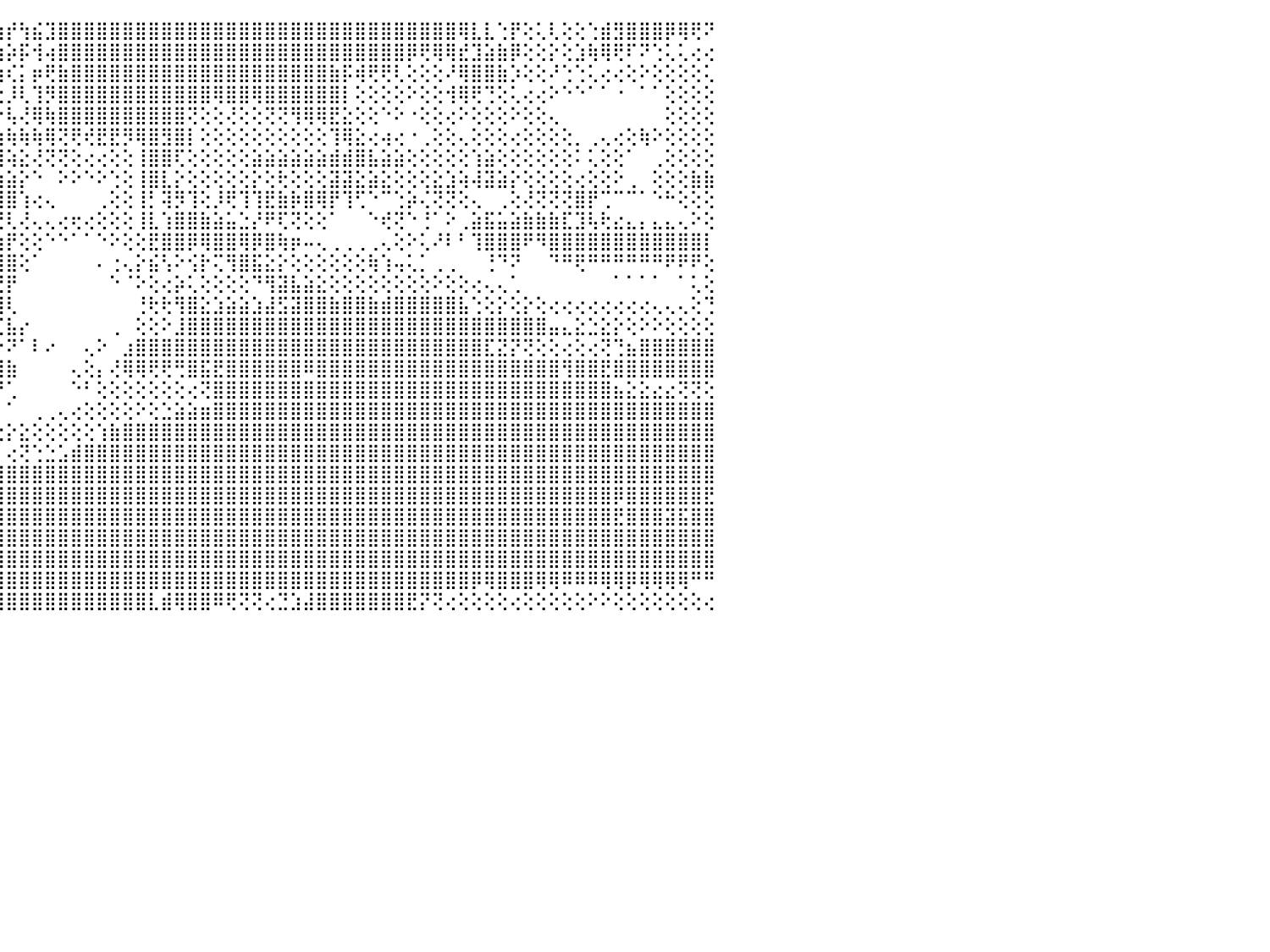

⣿⣳⣿⣿⣽⢸⡷⣿⣿⣿⣿⡟⢿⢿⢿⢿⢿⢿⢿⢿⢷⢗⢕⢕⢕⢝⢝⢕⢜⣿⣗⢕⢕⢗⢔⢵⣑⡕⢅⢕⢕⢕⢕⢕⢱⡞⢳⣮⣹⣿⣿⣿⣿⣿⣿⣿⣿⣿⣿⣿⣿⣿⣿⣿⣿⣿⣿⣿⣿⣿⣿⣿⣿⣿⣿⣿⣿⣿⣿⣿⢿⣇⣇⢑⡟⢕⢅⢇⢕⢕⢑⣾⣻⣿⣿⣿⡿⢿⢟⠝⠀
⣿⣿⣷⣿⣷⢜⣿⣿⣿⣿⣿⡇⠑⠑⠑⠑⠑⠑⠘⠝⠟⠇⠑⠑⠑⠑⠑⠑⠑⠑⠙⠁⠑⠑⠕⠕⢕⢜⢕⢗⢱⢕⣕⡕⢱⡵⡯⢺⢴⣿⣿⣿⣿⣿⣿⣿⣿⣿⣿⣿⣿⣿⣿⣿⣿⣿⣿⣿⣿⣿⣿⣿⣿⣿⣿⣿⡿⢟⢿⢿⣞⣹⣵⣷⡿⢕⢕⡕⢕⣱⢷⢿⢟⠏⠝⢑⢅⢅⢔⢔⠀
⣿⣿⣿⣿⡽⢕⣿⣿⣿⣿⣿⡇⠀⠀⠀⠀⠀⠀⠀⠀⠀⠀⠀⠀⠀⠄⠤⠤⠄⠀⢄⢄⢄⢀⠀⠀⢀⠁⠑⠕⢕⢕⢕⢜⢱⢎⡅⡶⢟⣷⣿⣿⣿⣿⣿⣿⣿⣿⣿⣿⣿⣿⣿⣿⣿⣿⣿⣿⣿⣿⣷⡯⢾⢟⢟⢇⢕⢕⢕⠜⢿⣿⣿⣷⡱⢕⢕⠜⢑⢑⢅⢔⢔⢕⠕⢕⢕⢕⢕⢅⠀
⣿⣿⣿⣿⣟⡇⣽⣿⣯⣿⣿⡇⠀⠀⠀⠀⠀⠀⠀⠀⠀⠀⠀⠀⠀⠀⠀⠀⠀⠀⢕⢕⢕⢕⠀⢕⢕⠀⠀⠀⠁⠑⢕⢕⢕⡸⢇⢹⡻⣿⣿⣿⣿⣿⣿⣿⣿⣿⣿⣿⣿⢿⣿⣿⢿⣿⣿⣿⣿⣿⣿⡇⢕⢕⢕⢕⠕⢕⢕⢺⢿⢟⢙⢕⢅⢔⢔⠕⠑⠑⠁⠁⠐⠀⠁⠁⢕⢕⢕⢕⠀
⡿⣿⣿⣿⣿⣇⢾⣿⣿⣿⣿⡇⠀⠀⠀⠀⠀⠀⠀⢀⢄⢄⡄⢄⠀⠀⠀⠀⠀⠀⠀⢕⢑⠁⠅⢕⢕⢄⠀⠀⠀⠀⢀⢱⡕⢧⢜⢿⢷⣿⣿⣿⣿⣿⣿⣿⣿⣿⣿⢝⢕⢕⢜⢕⢕⢝⢝⢻⢿⢿⣟⣕⢕⢕⠑⠕⠐⢕⢕⢔⠕⢕⢕⢕⠕⢕⢕⢄⠀⠀⠀⠀⠀⠀⠀⠀⢕⢕⢕⢕⠀
⣿⣿⣿⣿⣿⣽⢸⢿⣿⣿⣿⣿⠀⠀⠀⠀⠀⠀⠀⠁⠑⠑⠑⠁⠁⠀⢀⢄⢄⢄⣔⣕⡅⢑⢁⢕⢕⢄⢰⢴⢔⢔⢔⢕⢳⢷⢷⢷⢿⢝⢟⢞⣟⣟⡻⢿⣿⣻⣿⡇⢕⢕⢕⢕⢕⢕⢕⢕⢕⢕⢹⢿⣕⢔⢴⢔⠐⢀⢕⢕⢄⢕⢕⢕⢔⢕⢕⢕⢕⡀⢀⢄⢔⢕⢷⠕⢕⢕⢕⢕⠀
⣿⣿⣿⣿⣟⡵⢜⣻⣿⣟⣿⣿⠀⠀⠀⠀⠀⠀⠀⠀⠀⠀⠀⢀⢀⢄⢀⢁⢁⢑⢝⢝⢿⣷⣕⢕⢵⢑⢇⢕⢕⢅⢑⢵⢼⢵⣕⢜⢝⢝⢕⢔⢔⢕⢕⢸⣿⣿⢏⢕⢕⢕⢕⢕⣵⣵⣵⣵⣵⣵⣾⣾⣿⣧⣵⣵⢕⢕⢕⢕⢕⢱⣵⢕⢕⢕⢕⢕⢕⠅⢅⢕⢕⠁⠀⢀⢕⢕⢕⢕⠀
⣿⣽⣿⣿⣿⢵⢜⣵⢿⣿⣿⣿⠀⠀⠕⢄⢀⠀⠀⠀⢕⢡⢅⣑⣠⣤⢤⣅⡅⣁⡕⣕⢕⢹⡿⠙⠁⠁⠁⠁⠁⠁⢅⣥⣵⣵⡕⠑⠀⠕⠕⠑⠕⢑⢕⢸⣿⣇⡕⢕⢕⢕⢕⢕⡕⢕⢗⢕⢕⢕⣽⣽⣕⣵⣕⢕⢕⢕⣕⣱⢵⢼⣽⣵⡕⢕⢕⢕⢕⢔⢕⢕⠕⢀⠀⢕⢕⢕⣷⣷⠀
⣿⣿⣿⣿⣿⣝⡕⣯⣿⣿⣿⣿⠀⠀⠀⠁⠁⠀⠔⠔⢔⡕⠐⠐⠀⢁⠀⢄⢅⢍⢅⢕⡷⢷⠑⠀⠀⠀⠀⠀⠀⠕⣿⢿⣿⣿⢱⢔⢄⠀⠀⠀⢀⢕⢕⢸⡃⢽⡻⢹⢕⡸⢟⢹⢹⣟⣷⡷⣿⢿⡟⢹⢋⠑⠉⢑⡵⢌⢝⢝⢕⢄⠀⢀⢕⢜⢝⢝⢝⣿⡟⢉⠉⠉⠁⠑⠓⢕⢕⢕⠀
⣿⣿⣿⣿⣿⢮⣕⢷⣿⣿⣿⡿⣧⡤⢄⢀⠀⠀⠀⠐⠕⠇⠀⠁⠁⠑⠑⠑⠑⢕⢜⢕⣴⢄⠀⠀⠀⠀⢀⢀⢐⢟⢻⢿⢟⢇⢜⢄⢄⢔⢖⢔⢕⢕⢕⢸⣇⢱⣿⣿⣷⣵⣥⣑⡜⠟⢏⢝⢕⢕⠁⠀⠀⠑⢞⢝⠑⢘⠁⠕⢀⣵⣯⣥⣵⣷⣷⣷⣏⣹⢧⢗⣔⣄⡄⣄⣄⢄⠕⢕⠀
⣿⣿⣿⣿⣿⣓⣧⣟⣻⣟⣿⣿⡟⢿⢕⠀⢀⠀⢁⢑⢕⢕⠔⢕⢕⢔⢕⠐⠐⠑⠑⢁⣵⣵⡾⢕⢕⢕⢕⢕⢕⢕⣱⣾⣷⡟⢕⢕⠑⠑⠁⠁⠑⠕⢕⢕⣟⣿⣿⡿⢿⣿⣿⢿⡿⣿⢷⡶⠤⢄⢀⢀⢀⢀⢄⢕⠕⢅⠜⠇⠃⢹⣿⣿⣿⠟⠻⣿⣿⣿⣿⣿⣿⣿⣿⣿⣿⣿⣿⡇⠀
⣿⣿⣿⣿⣾⣿⢷⢹⣿⣿⣿⣿⡇⠀⢔⢕⢕⠕⠔⠀⠀⠀⠀⠀⠀⠀⠀⠀⠀⠀⢔⣾⣿⣿⣧⣕⢕⣕⢕⣜⣹⣿⣿⣿⣿⣿⢕⠁⠀⠀⠀⠀⠄⢐⢄⡕⣮⢣⠕⢪⡗⢍⢻⣿⣯⣕⡕⢕⢕⢕⢕⢕⢕⢷⢱⢤⢅⡁⢀⢀⠀⠀⢘⠙⠝⠀⠀⠙⠛⢟⠛⠛⠛⠛⠛⠛⠟⠟⠟⢕⠀
⣿⣿⣿⣿⣿⣿⢞⣹⣿⣿⣿⣿⣧⠑⠕⠑⠁⠀⠀⠀⠀⠀⠀⠀⠀⢀⢀⡀⠀⠄⠅⠕⠝⠝⠕⠕⠕⠕⠕⠕⠕⠜⠝⢝⢝⡟⠀⠀⠀⠀⠀⠀⠀⠑⠈⠕⢕⢔⡵⢅⢕⢕⢕⢕⠙⢻⣽⣧⣵⣕⢕⢕⢕⢕⢕⢕⢕⢕⠕⢕⢕⢔⢄⢄⢁⠀⠀⠀⠀⠀⠀⠀⠁⠁⠁⠁⠀⠁⢅⢕⠀
⣿⣿⣿⢿⢿⢿⢼⢵⠿⠿⠟⠟⠟⠐⢄⢄⢔⢄⢄⠀⠀⠀⠁⠉⠁⠀⠀⠀⠀⠀⠀⠔⠁⠀⠀⢀⢀⢀⢀⢀⢀⠀⠀⠑⢹⢇⠀⠀⠀⠀⠀⠀⠀⠀⠀⢘⢗⢗⢻⣿⣕⣱⣵⣵⣱⣼⣫⣽⣿⣿⣷⣿⣿⣷⣾⣿⣿⣿⣿⣿⣧⢑⢕⡕⢕⡕⢕⢔⢔⢔⢔⢔⢔⢔⢔⢄⢄⢄⢕⢙⠀
⠀⠀⠀⠀⠀⠁⢅⡕⢕⢕⢕⢕⢕⢕⢕⢕⢕⡕⢔⢔⢔⢀⢀⢀⠄⠄⢄⢐⢐⣅⣵⣔⠀⠀⠀⠸⠿⠿⠿⠇⠀⠀⠀⠁⢏⣧⡔⠀⠀⠀⠀⠀⠀⢀⠀⢕⢕⠕⣸⣿⣿⣿⣿⣿⣿⣿⣿⣿⣿⣿⣿⣿⣿⣿⣿⣿⣿⣿⣿⣿⣿⣿⣿⣿⣿⣿⣿⣤⣄⣕⣑⣕⡕⢕⠕⠕⢕⢕⢕⢕⠀
⢁⢄⢄⢄⢔⢔⣕⣧⡕⢕⢱⢵⢕⢕⢕⢗⣕⣕⣕⣵⣵⣵⣵⣵⣾⣿⣿⡾⣿⣟⢟⢏⢄⢀⢀⠀⠁⠀⠀⠀⠀⠀⢀⣞⡕⠝⠁⠇⠔⠀⠀⢄⠕⠀⣰⣿⣿⣿⣿⣿⣿⣿⣿⣿⣿⣿⣿⣿⣿⣿⣿⣿⣿⣿⣿⣿⣿⣿⣿⣿⣿⣿⣏⣝⡝⢝⢕⢕⢔⢕⢔⢝⢙⣦⣿⣿⣿⣿⣿⣿⠀
⣝⣝⣝⣕⣵⣵⣵⣵⣵⣷⣷⣿⣿⣿⣿⣿⣿⣿⣯⣽⣵⣵⣵⣷⣾⣿⣿⣿⣿⣧⣵⣵⣧⣵⣵⣵⣵⣵⣵⣵⡵⡕⢷⣿⣿⣷⠀⠀⠀⠀⢄⢕⡄⢜⢿⢿⢟⢟⢛⣿⣯⣟⣿⣿⣿⣿⣿⣿⠿⣿⣿⣿⣿⣿⣿⣿⣿⣿⣿⣿⣿⣿⣿⣿⣿⣿⣿⣿⢻⣿⣿⣟⣿⣿⣿⣿⣿⣿⣿⣿⠀
⣿⣿⣿⣿⣿⣿⣿⣿⣿⣿⣿⣽⣿⣿⢟⢛⢿⡿⢿⣿⢿⡿⣿⣿⡿⣿⣿⣿⣿⣿⣿⣿⣿⣿⣿⣿⣿⣿⣿⣿⣗⢇⢕⢜⠙⢁⠀⠀⠀⠀⠑⠃⢕⢕⢕⢕⢕⢕⢕⢔⢝⣿⣿⣿⣿⣿⣿⣿⣿⣿⣿⣿⣿⣿⣿⣿⣿⣿⣿⣿⣿⣿⣿⣿⣿⣿⣿⣿⣿⣿⣿⣿⣦⣕⣕⣔⣔⢝⢝⢕⠀
⣛⢟⢻⣽⣻⡽⣙⣭⣿⣿⣙⣽⣿⣿⣵⣵⣵⣵⣶⣿⣿⣿⣿⣿⣿⣿⣿⣿⣿⣿⣿⣿⣿⣿⣿⣿⣿⣿⣿⣿⣽⡕⢕⠀⠀⠁⠀⢀⢀⢄⢔⢕⢕⢕⢕⠕⢕⣑⣵⣵⣶⣿⣿⣿⣿⣿⣿⣿⣿⣿⣿⣿⣿⣿⣿⣿⣿⣿⣿⣿⣿⣿⣿⣿⣿⣿⣿⣿⣿⣿⣿⣿⣿⣿⣿⣿⣿⣿⣿⣿⠀
⣺⢽⣯⣿⣿⣿⣿⣿⣿⣿⣿⣿⣿⣿⣿⣿⣿⣿⣿⣿⣿⣿⣿⣿⣿⣿⣿⣿⣿⣿⣿⣿⣿⣿⣿⣿⣿⣿⣿⣿⣿⣷⣵⣵⢕⡕⣕⢕⢕⢕⢕⢕⢱⣷⣿⣿⣿⣿⣿⣿⣿⣿⣿⣿⣿⣿⣿⣿⣿⣿⣿⣿⣿⣿⣿⣿⣿⣿⣿⣿⣿⣿⣿⣿⣿⣿⣿⣿⣿⣿⣿⣿⣿⣿⣿⣿⣿⣿⣿⣿⠀
⣿⣿⣿⣿⣿⣿⣿⣿⣿⣿⣿⣿⣿⣿⣿⣿⣿⣿⣿⣿⣿⣿⣿⣿⣿⣿⣿⣿⣿⣿⣿⣿⣿⣿⣿⣿⣿⣿⣿⣿⣿⣿⣿⡿⠆⢔⢝⢑⣑⣡⣾⣿⣿⣿⣿⣿⣿⣿⣿⣿⣿⣿⣿⣿⣿⣿⣿⣿⣿⣿⣿⣿⣿⣿⣿⣿⣿⣿⣿⣿⣿⣿⣿⣿⣿⣿⣿⣿⣿⣿⣿⣿⣿⣿⣿⣿⣿⣿⣿⣿⠀
⣿⣿⣿⣿⣿⢿⢿⢿⢿⠿⢿⢿⢿⣿⣿⣿⣿⣿⣿⣿⣿⣿⣿⣿⣿⣿⣿⣿⣿⣿⣿⣿⣿⣿⣿⣿⣿⣿⣿⣿⣾⣿⣿⣿⣿⣿⣿⣿⣿⣿⣿⣿⣿⣿⣿⣿⣿⣿⣿⣿⣿⣿⣿⣿⣿⣿⣿⣿⣿⣿⣿⣿⣿⣿⣿⣿⣿⣿⣿⣿⣿⣿⣿⣿⣿⣿⣿⣿⣿⣿⣿⣿⣿⣿⣿⣿⣿⣿⣿⣿⠀
⣿⡿⢏⢕⢕⢕⢕⢕⢕⢕⢐⣶⣿⣿⣿⣿⣿⣿⣿⣿⣿⣿⣿⣿⣿⣿⣿⣿⣿⣿⣿⣿⣿⣿⣿⣿⣿⣿⣿⣿⣿⣿⣿⣿⣿⣿⣿⣿⣿⣿⣿⣿⣿⣿⣿⣿⣿⣿⣿⣿⣿⣿⣿⣿⣿⣿⣿⣿⣿⣿⣿⣿⣿⣿⣿⣿⣿⣿⣿⣿⣿⣿⣿⣿⣿⣿⣿⣿⣿⣿⣿⣿⡿⣿⣿⣿⣿⣿⣿⣟⠀
⢰⣧⣕⡁⢕⣕⢕⢱⣷⣶⣿⣿⣿⣿⣿⣿⣿⣿⣿⣿⣿⣿⣿⣿⣿⣿⣿⣿⣿⣿⣿⣿⣿⣿⣿⣿⣿⣿⣿⣿⣿⣿⣿⣿⣿⣿⣿⣿⣿⣿⣿⣿⣿⣿⣿⣿⣿⣿⣿⣿⣿⣿⣿⣿⣿⣿⣿⣿⣿⣿⣿⣿⣿⣿⣿⣿⣿⣿⣿⣿⣿⣿⣿⣿⣿⣿⣿⣿⣿⣿⣿⣿⣟⣿⣿⣿⣽⣯⣿⣿⠀
⢄⢀⠀⠀⣤⣼⣿⣿⣿⣿⣿⣿⣿⣿⣿⣿⣿⣿⣿⣿⣿⣿⣿⣿⣿⣿⣿⣿⣿⣿⣿⣿⣿⣿⣿⣿⣿⡿⠛⣛⢻⣿⣿⣿⣿⣿⣿⣿⣿⣿⣿⣿⣿⣿⣿⣿⣿⣿⣿⣿⣿⣿⣿⣿⣿⣿⣿⣿⣿⣿⣿⣿⣿⣿⣿⣿⣿⣿⣿⣿⣿⣿⣿⣿⣿⣿⣿⣿⣿⣿⣿⣿⣿⣿⣿⣿⣿⣿⣿⣿⠀
⢕⢕⢰⣶⠉⠿⠿⠿⢿⣿⣿⣿⣿⣿⣿⣿⣿⣿⣿⣿⣿⣿⣿⣿⣿⣿⣿⣿⣿⣿⣿⣿⣿⣿⣿⣿⣿⣤⣠⣿⣹⣯⣿⣿⣿⣿⣿⣿⣿⣿⣿⣿⣿⣿⣿⣿⣿⣿⣿⣿⣿⣿⣿⣿⣿⣿⣿⣿⣿⣿⣿⣿⣿⣿⣿⣿⣿⣿⣿⣿⣿⣿⣿⣿⣿⣿⣿⣿⣿⣿⣿⣿⣿⣿⣿⣿⣿⣿⣿⣿⠀
⢑⣵⡔⢔⢆⠀⣠⣄⣿⣿⣿⣿⣿⣿⣿⣿⣿⣿⣿⣿⣿⣿⣿⣿⣿⣿⣿⣿⣿⣿⣿⣿⣿⣿⣿⣿⣿⣿⣿⣿⣿⣿⣿⣿⣿⣿⣿⣿⣿⣿⣿⣿⣿⣿⣿⣿⣿⣿⣿⣿⣿⣿⣿⣿⣿⣿⣿⣿⣿⣿⣿⣿⣿⣿⣿⣿⣿⣿⣿⣿⣿⡿⢿⣿⣿⣿⢿⢿⠿⠿⠿⢿⢿⡿⢿⢿⢿⢿⠛⠛⠀
⠤⢛⢒⢅⢁⣾⣿⣿⣿⣿⣿⣿⣿⣿⣿⣿⣿⣿⣿⣿⣿⣿⣿⣿⣿⣿⣿⣿⢙⡟⢍⢻⣿⣿⣿⣿⣿⣿⣿⣿⣿⣿⣿⣿⣿⣿⣿⣿⣿⣿⣿⣿⣿⣿⣿⣿⣇⣾⢿⣿⣿⠿⢟⢝⢝⢔⣙⣱⣼⣿⣿⣿⣿⣿⣿⣿⣟⡝⢝⢔⢕⢕⢕⢕⢔⢕⢕⢕⢕⢕⠕⠕⢕⢕⢕⢕⢕⢕⢕⢔⠀
⠀⠀⠀⠀⠀⠀⠀⠀⠀⠀⠀⠀⠀⠀⠀⠀⠀⠀⠀⠀⠀⠀⠀⠀⠀⠀⠀⠀⠀⠀⠀⠀⠀⠀⠀⠀⠀⠀⠀⠀⠀⠀⠀⠀⠀⠀⠀⠀⠀⠀⠀⠀⠀⠀⠀⠀⠀⠀⠀⠀⠀⠀⠀⠀⠀⠀⠀⠀⠀⠀⠀⠀⠀⠀⠀⠀⠀⠀⠀⠀⠀⠀⠀⠀⠀⠀⠀⠀⠀⠀⠀⠀⠀⠀⠀⠀⠀⠀⠀⠀⠀